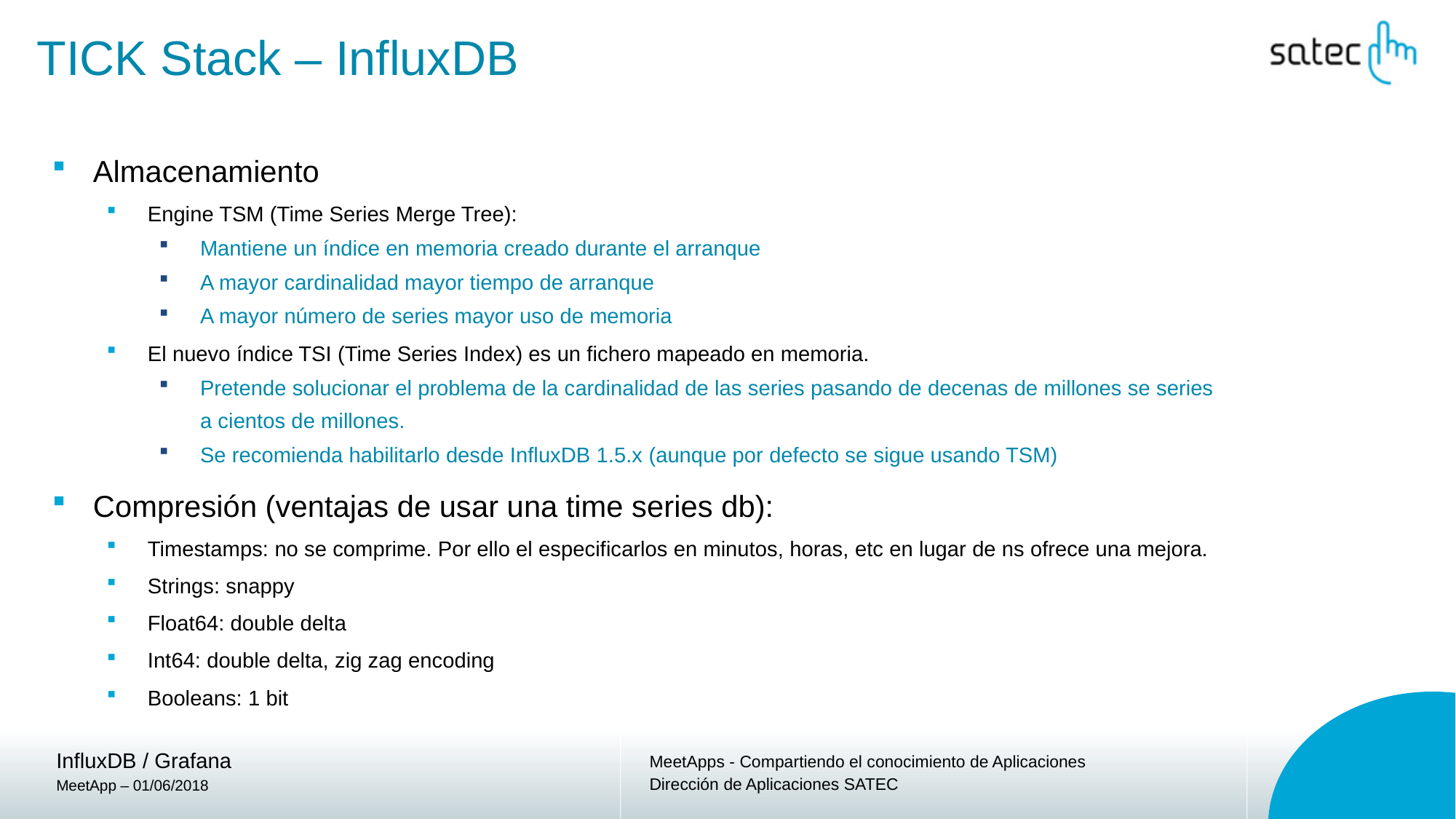

# TICK Stack – InfluxDB
Almacenamiento
Engine TSM (Time Series Merge Tree):
Mantiene un índice en memoria creado durante el arranque
A mayor cardinalidad mayor tiempo de arranque
A mayor número de series mayor uso de memoria
El nuevo índice TSI (Time Series Index) es un fichero mapeado en memoria.
Pretende solucionar el problema de la cardinalidad de las series pasando de decenas de millones se series
a cientos de millones.
Se recomienda habilitarlo desde InfluxDB 1.5.x (aunque por defecto se sigue usando TSM)
Compresión (ventajas de usar una time series db):
Timestamps: no se comprime. Por ello el especificarlos en minutos, horas, etc en lugar de ns ofrece una mejora.
Strings: snappy
Float64: double delta
Int64: double delta, zig zag encoding
Booleans: 1 bit